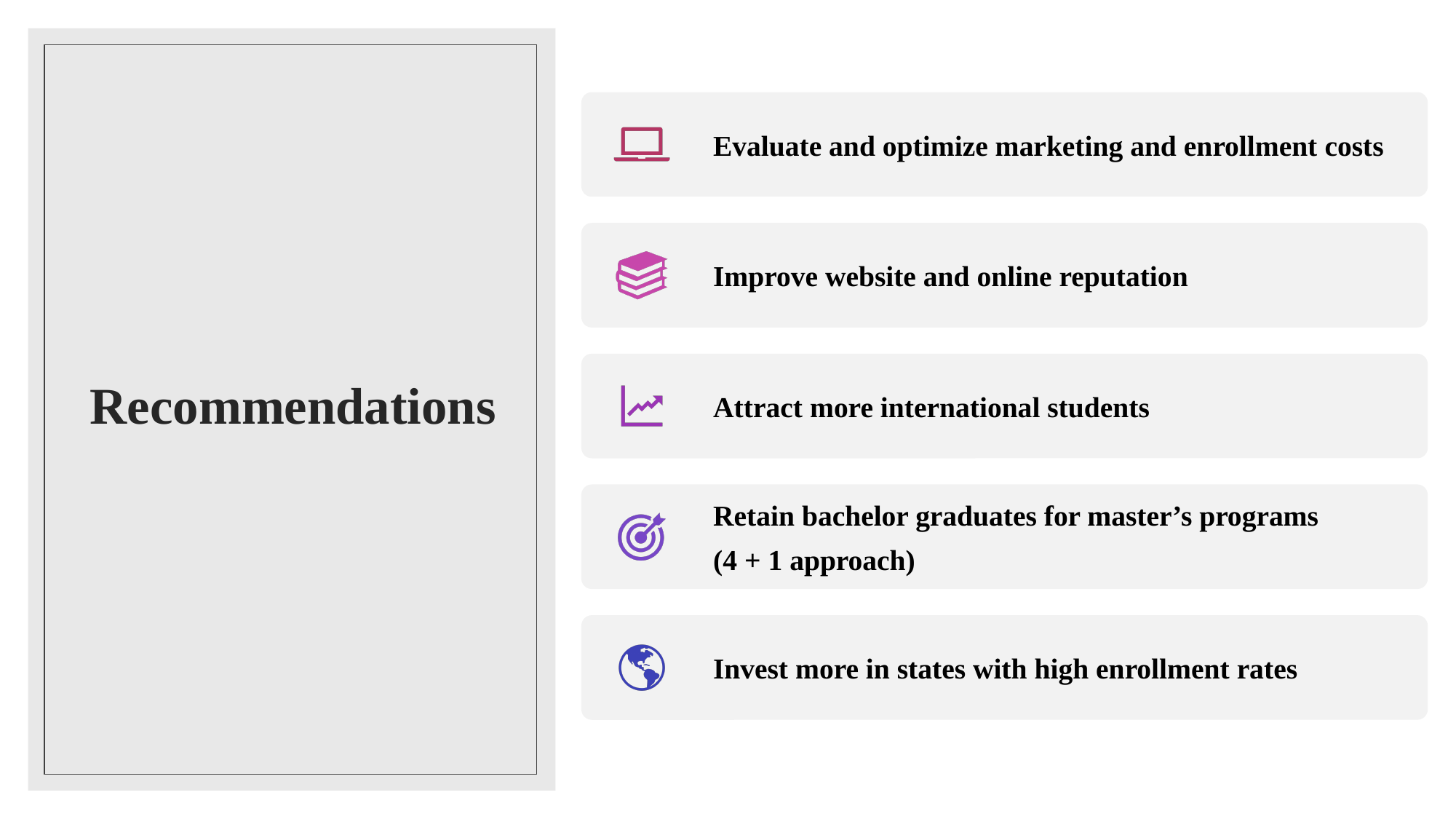

# Recommendations
Evaluate and optimize marketing and enrollment costs
Improve website and online reputation
Attract more international students
Retain bachelor graduates for master’s programs
(4 + 1 approach)
Invest more in states with high enrollment rates